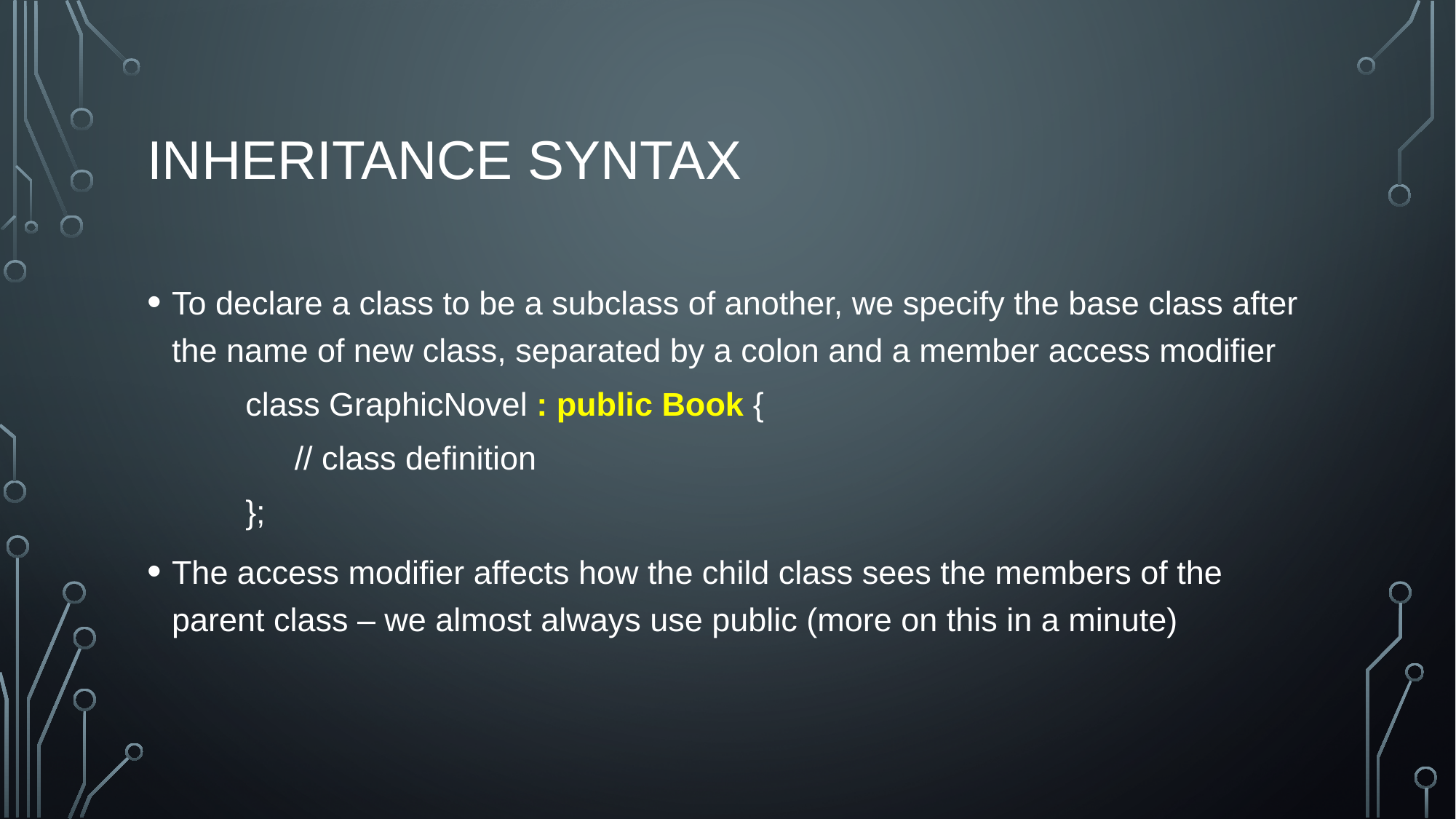

# Inheritance syntax
To declare a class to be a subclass of another, we specify the base class after the name of new class, separated by a colon and a member access modifier
class GraphicNovel : public Book {
// class definition
};
The access modifier affects how the child class sees the members of the parent class – we almost always use public (more on this in a minute)